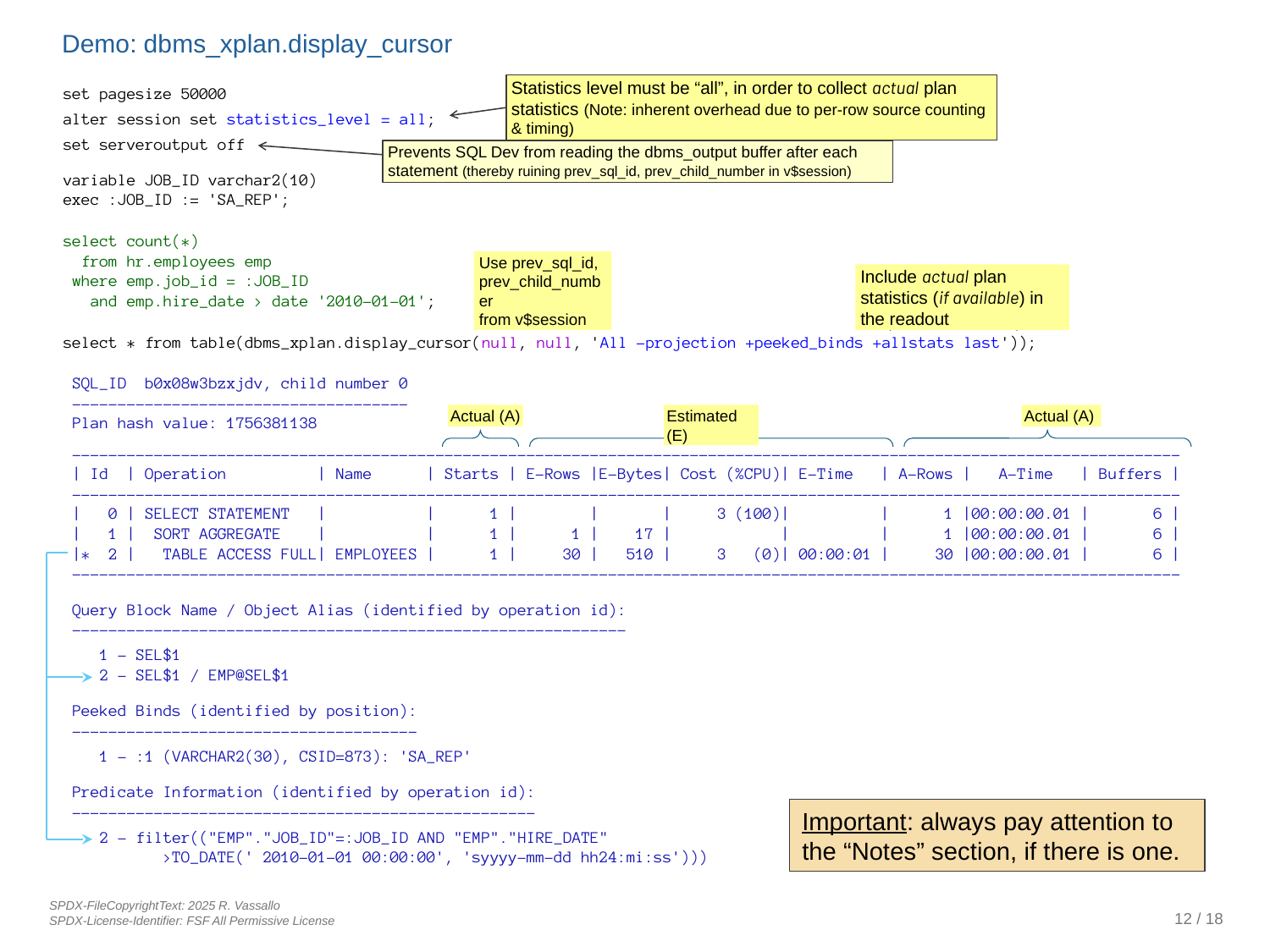

Demo: dbms_xplan.display_cursor
Statistics level must be “all”, in order to collect actual plan statistics (Note: inherent overhead due to per-row source counting & timing)
set pagesize 50000
alter session set statistics_level = all;
set serveroutput off
variable JOB_ID varchar2(10)
exec :JOB_ID := 'SA_REP';
select count(*)
  from hr.employees emp
 where emp.job_id = :JOB_ID
   and emp.hire_date > date '2010-01-01';
select * from table(dbms_xplan.display_cursor(null, null, 'All -projection +peeked_binds +allstats last'));
 SQL_ID  b0x08w3bzxjdv, child number 0
 -------------------------------------
 Plan hash value: 1756381138
 --------------------------------------------------------------------------------------------------------------------------
 | Id  | Operation          | Name      | Starts | E-Rows |E-Bytes| Cost (%CPU)| E-Time   | A-Rows |   A-Time   | Buffers |
 --------------------------------------------------------------------------------------------------------------------------
 |   0 | SELECT STATEMENT   |           |      1 |        |       |     3 (100)|          |      1 |00:00:00.01 |       6 |
 |   1 |  SORT AGGREGATE    |           |      1 |      1 |    17 |            |          |      1 |00:00:00.01 |       6 |
 |*  2 |   TABLE ACCESS FULL| EMPLOYEES |      1 |     30 |   510 |     3   (0)| 00:00:01 |     30 |00:00:00.01 |       6 |
 --------------------------------------------------------------------------------------------------------------------------
 Query Block Name / Object Alias (identified by operation id):
 -------------------------------------------------------------
    1 - SEL$1
    2 - SEL$1 / EMP@SEL$1
 Peeked Binds (identified by position):
 --------------------------------------
    1 - :1 (VARCHAR2(30), CSID=873): 'SA_REP'
 Predicate Information (identified by operation id):
 ---------------------------------------------------
    2 - filter(("EMP"."JOB_ID"=:JOB_ID AND "EMP"."HIRE_DATE"
           >TO_DATE(' 2010-01-01 00:00:00', 'syyyy-mm-dd hh24:mi:ss')))
Prevents SQL Dev from reading the dbms_output buffer after each statement (thereby ruining prev_sql_id, prev_child_number in v$session)
Use prev_sql_id, prev_child_number
from v$session

Include actual plan statistics (if available) in the readout

Actual (A)
Estimated (E)
Actual (A)
Important: always pay attention to the “Notes” section, if there is one.
12 / 18
SPDX-FileCopyrightText: 2025 R. Vassallo
SPDX-License-Identifier: FSF All Permissive License